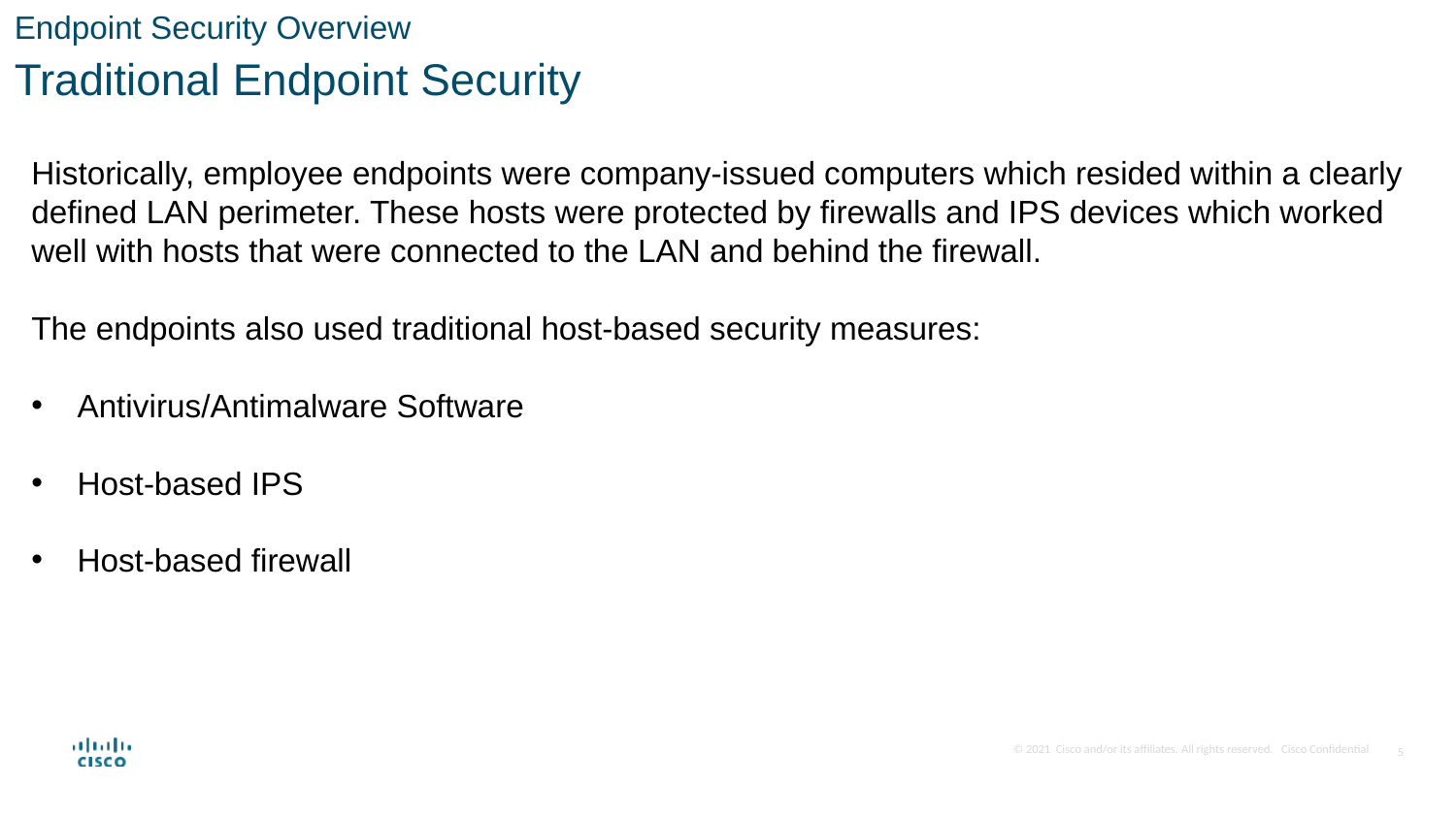

Endpoint Security Overview
Traditional Endpoint Security
Historically, employee endpoints were company-issued computers which resided within a clearly defined LAN perimeter. These hosts were protected by firewalls and IPS devices which worked well with hosts that were connected to the LAN and behind the firewall.

The endpoints also used traditional host-based security measures:

Antivirus/Antimalware Software

Host-based IPS

Host-based firewall
5